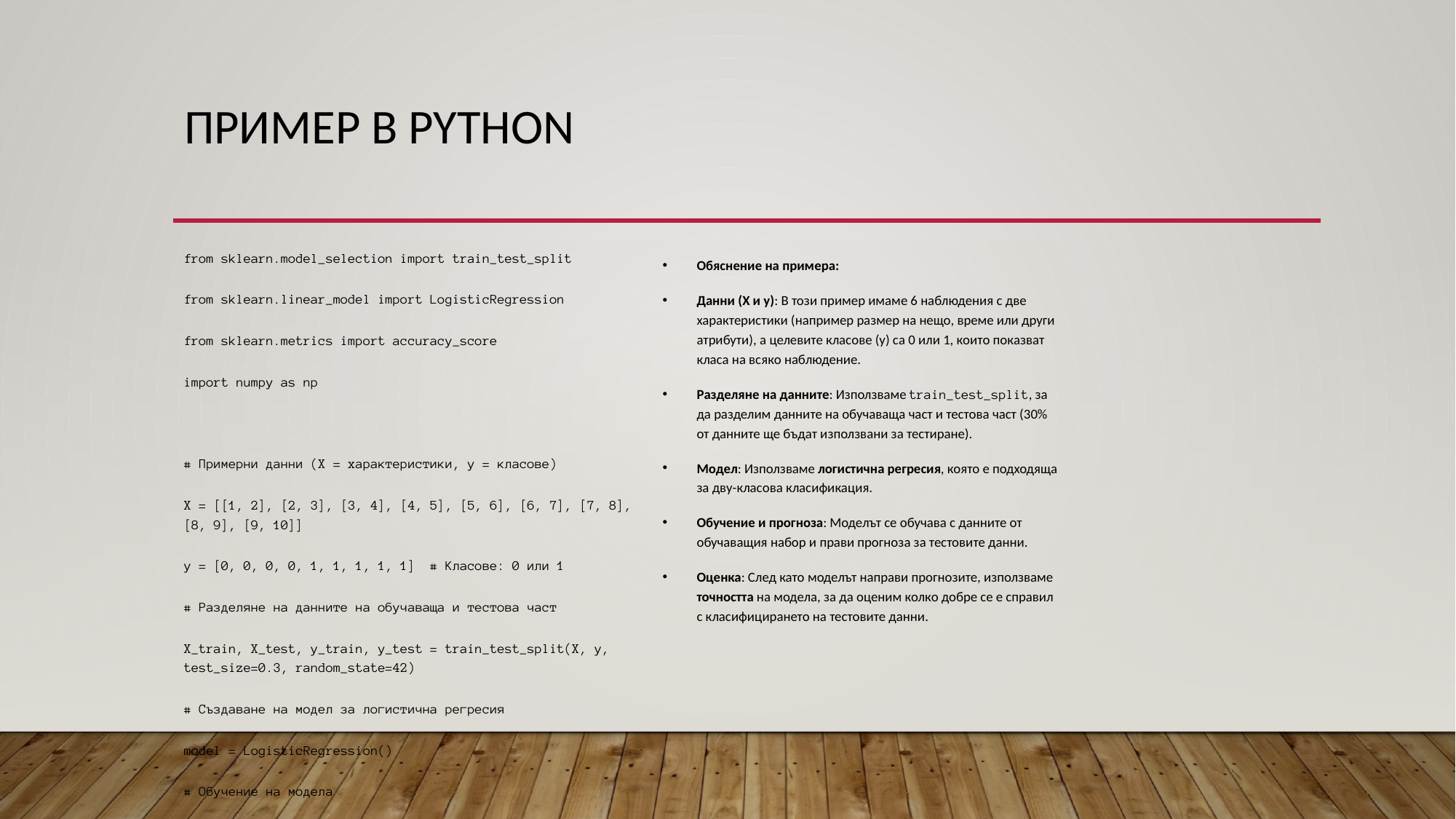

# Пример в Python
from sklearn.model_selection import train_test_split
from sklearn.linear_model import LogisticRegression
from sklearn.metrics import accuracy_score
import numpy as np

# Примерни данни (X = характеристики, y = класове)
X = [[1, 2], [2, 3], [3, 4], [4, 5], [5, 6], [6, 7], [7, 8], [8, 9], [9, 10]]
y = [0, 0, 0, 0, 1, 1, 1, 1, 1]  # Класове: 0 или 1
# Разделяне на данните на обучаваща и тестова част
X_train, X_test, y_train, y_test = train_test_split(X, y, test_size=0.3, random_state=42)
# Създаване на модел за логистична регресия
model = LogisticRegression()
# Обучение на модела
model.fit(X_train, y_train)
# Прогнозиране на класовете за тестовите данни
y_pred = model.predict(X_test)

# Оценка на точността на модела
accuracy = accuracy_score(y_test, y_pred)
print(f"Точност на модела: {accuracy * 100:.2f}%")

Обяснение на примера:
Данни (X и y): В този пример имаме 6 наблюдения с две характеристики (например размер на нещо, време или други атрибути), а целевите класове (y) са 0 или 1, които показват класа на всяко наблюдение.
Разделяне на данните: Използваме train_test_split, за да разделим данните на обучаваща част и тестова част (30% от данните ще бъдат използвани за тестиране).
Модел: Използваме логистична регресия, която е подходяща за дву-класова класификация.
Обучение и прогноза: Моделът се обучава с данните от обучаващия набор и прави прогноза за тестовите данни.
Оценка: След като моделът направи прогнозите, използваме точността на модела, за да оценим колко добре се е справил с класифицирането на тестовите данни.